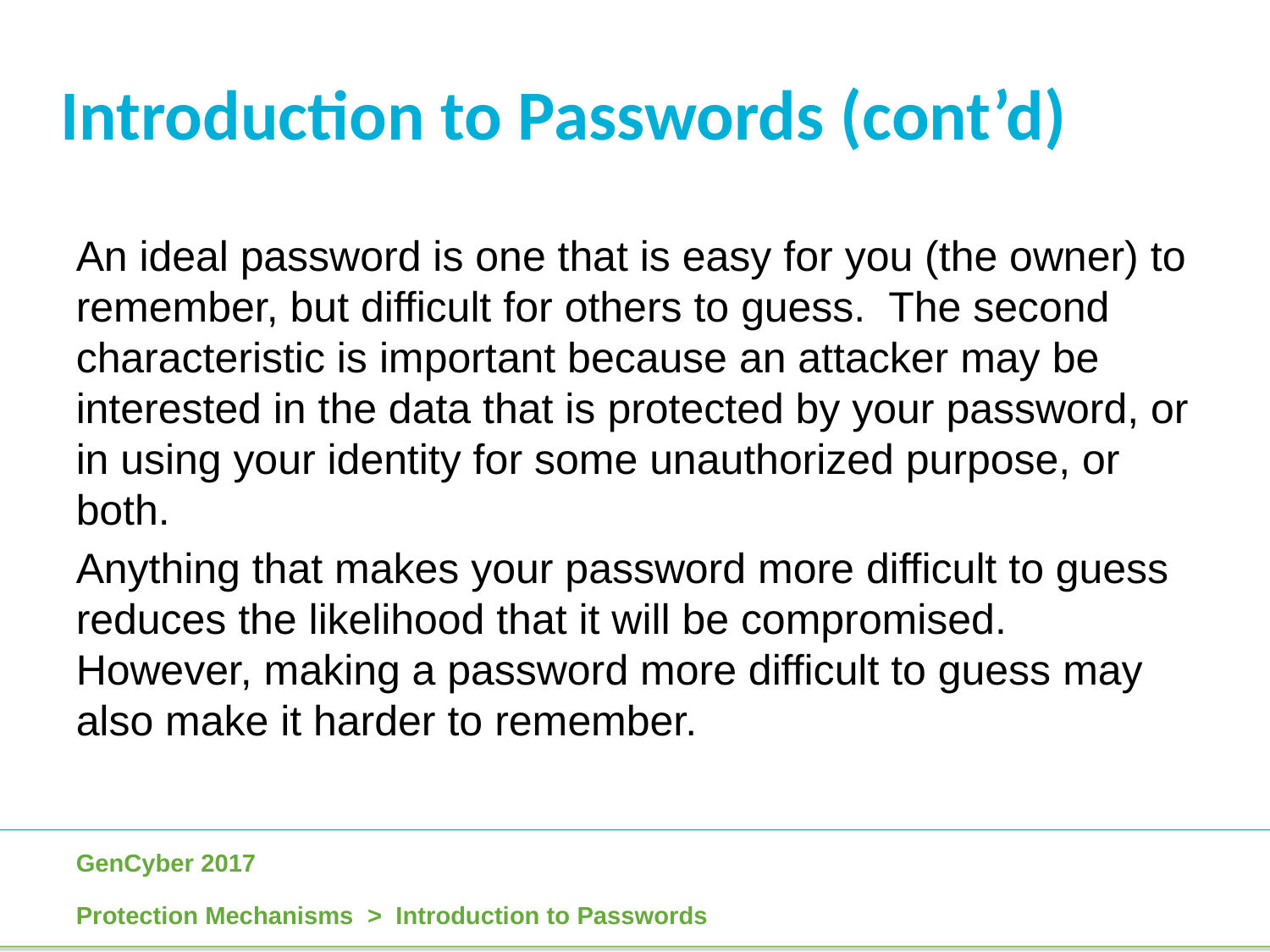

Introduction to Passwords (cont’d)
An ideal password is one that is easy for you (the owner) to remember, but difficult for others to guess.  The second characteristic is important because an attacker may be interested in the data that is protected by your password, or in using your identity for some unauthorized purpose, or both.
Anything that makes your password more difficult to guess reduces the likelihood that it will be compromised.  However, making a password more difficult to guess may also make it harder to remember.
Protection Mechanisms  >  Introduction to Passwords